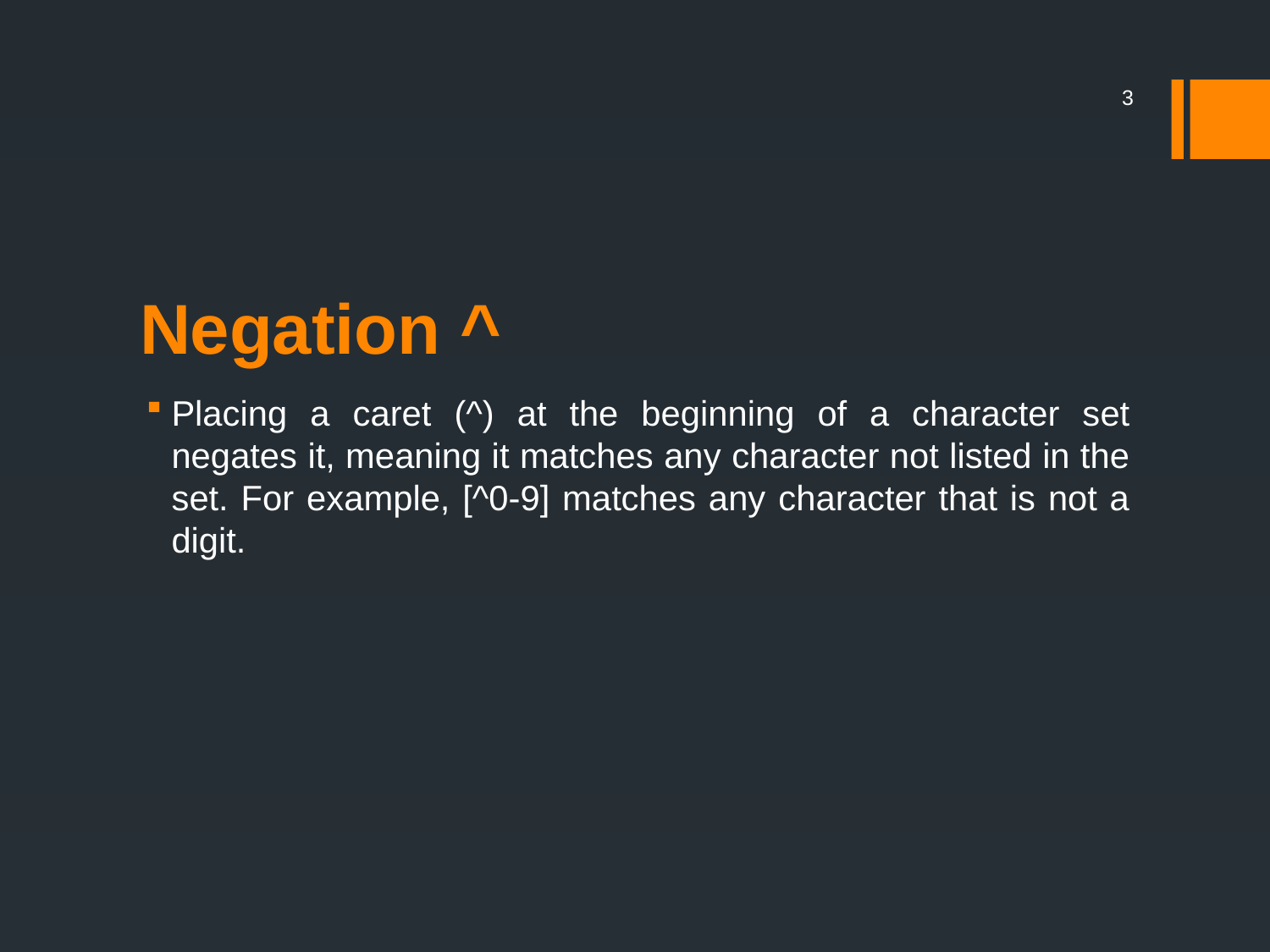

3
# Negation ^
Placing a caret (^) at the beginning of a character set negates it, meaning it matches any character not listed in the set. For example, [^0-9] matches any character that is not a digit.